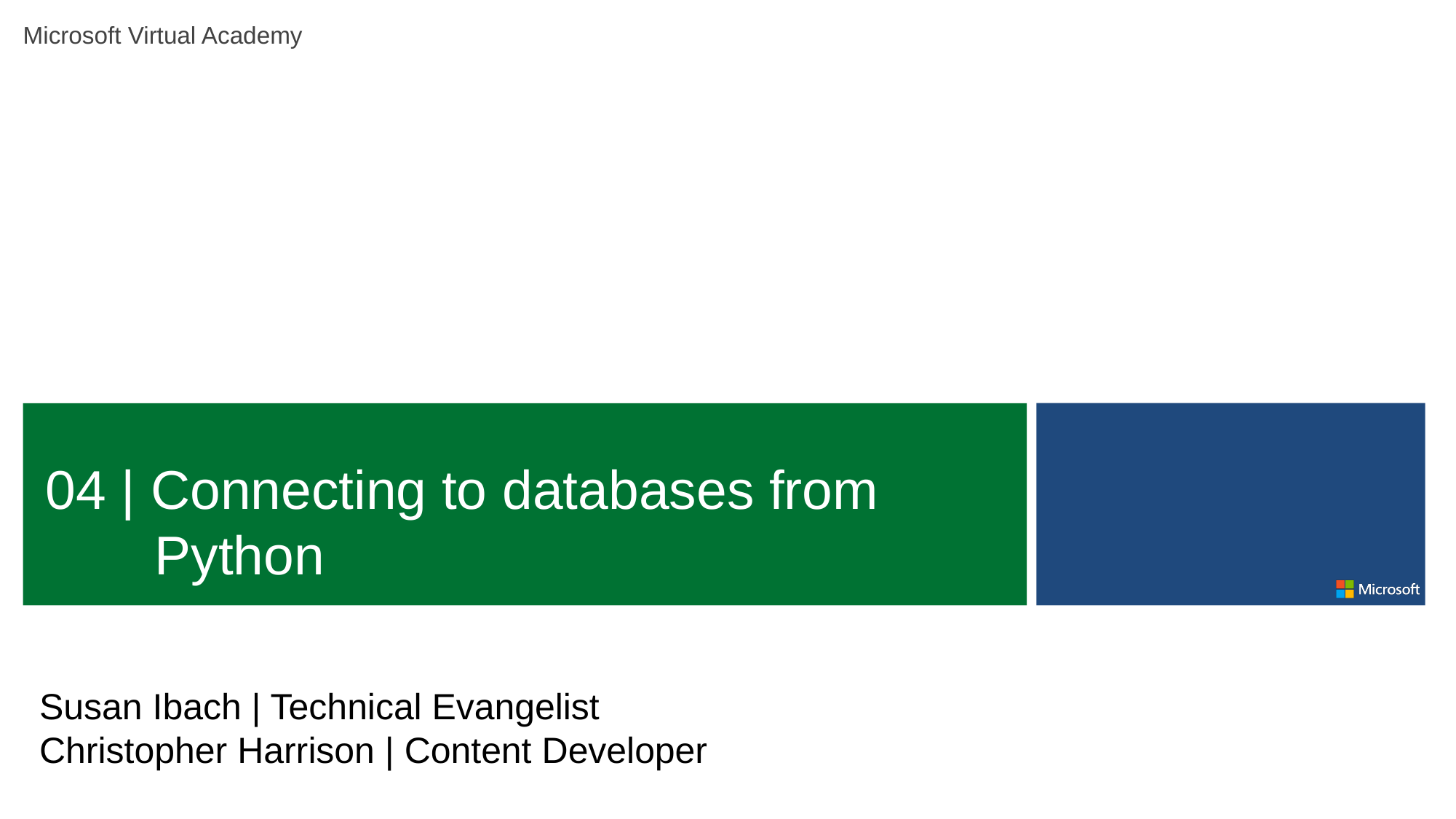

04 | Connecting to databases from Python
Susan Ibach | Technical Evangelist
Christopher Harrison | Content Developer